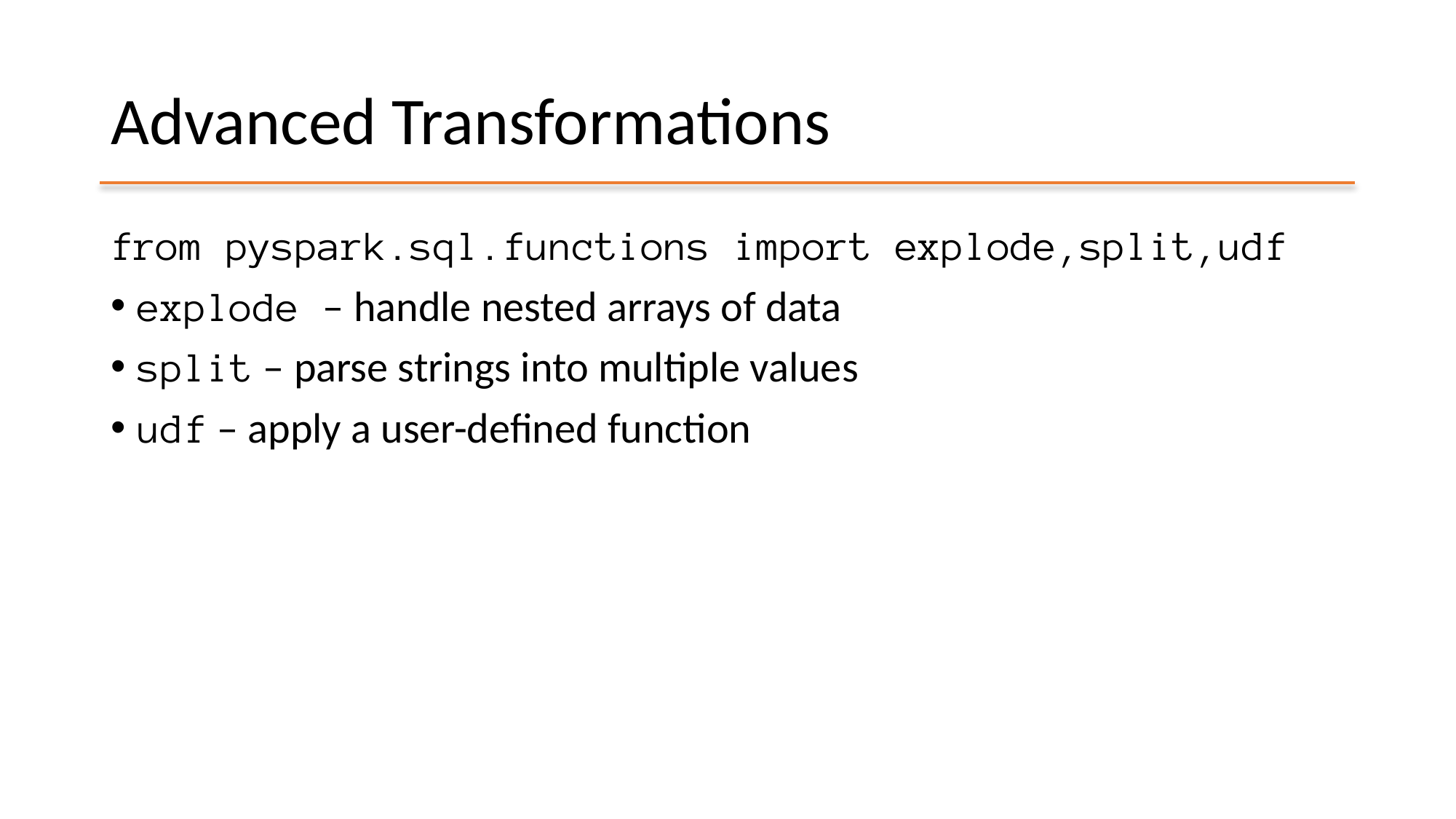

# Advanced Transformations
from pyspark.sql.functions import explode,split,udf
explode – handle nested arrays of data
split – parse strings into multiple values
udf – apply a user-defined function